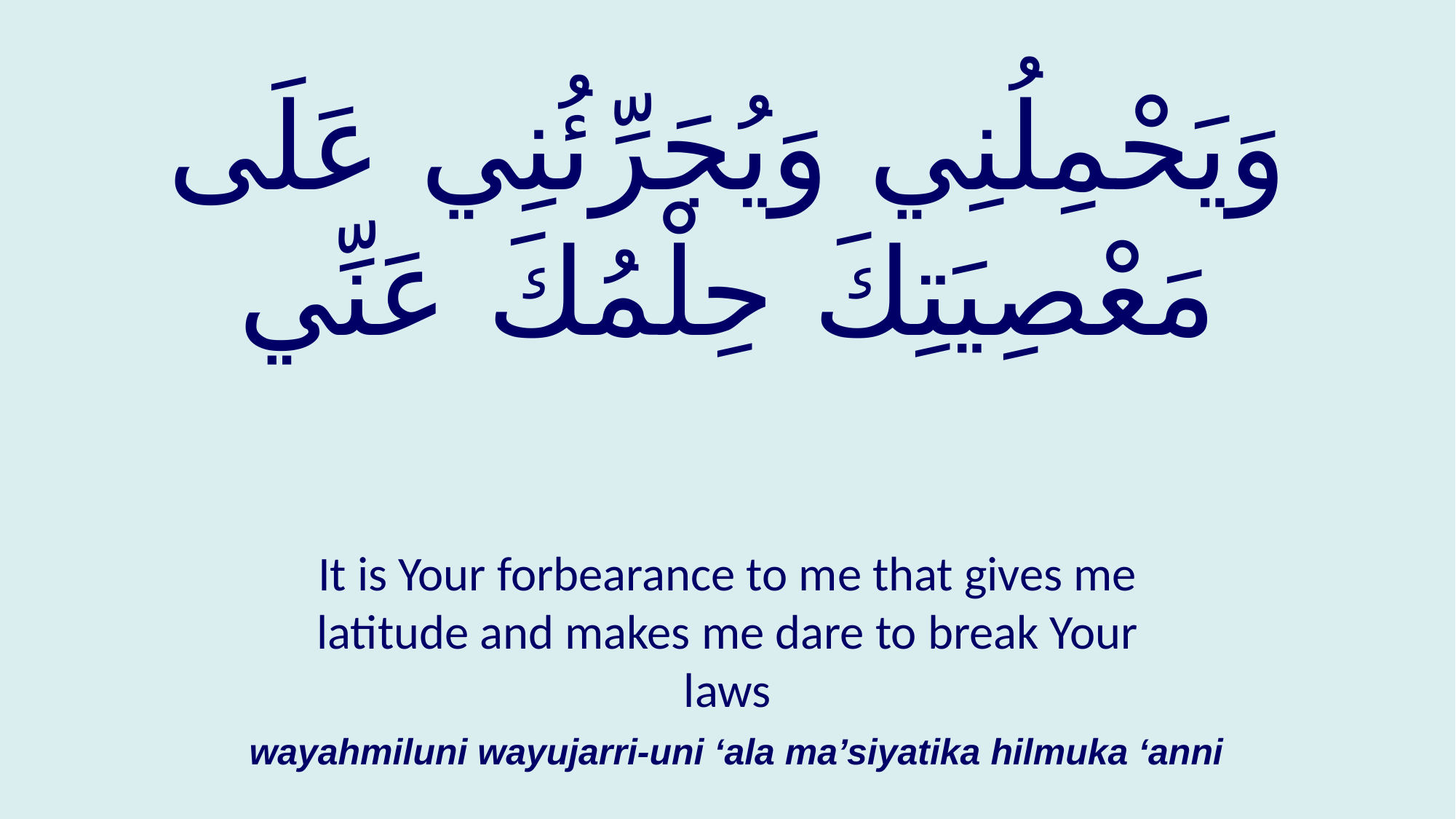

# وَيَحْمِلُنِي وَيُجَرِّئُنِي عَلَى مَعْصِيَتِكَ حِلْمُكَ عَنِّي
It is Your forbearance to me that gives me latitude and makes me dare to break Your laws
wayahmiluni wayujarri-uni ‘ala ma’siyatika hilmuka ‘anni